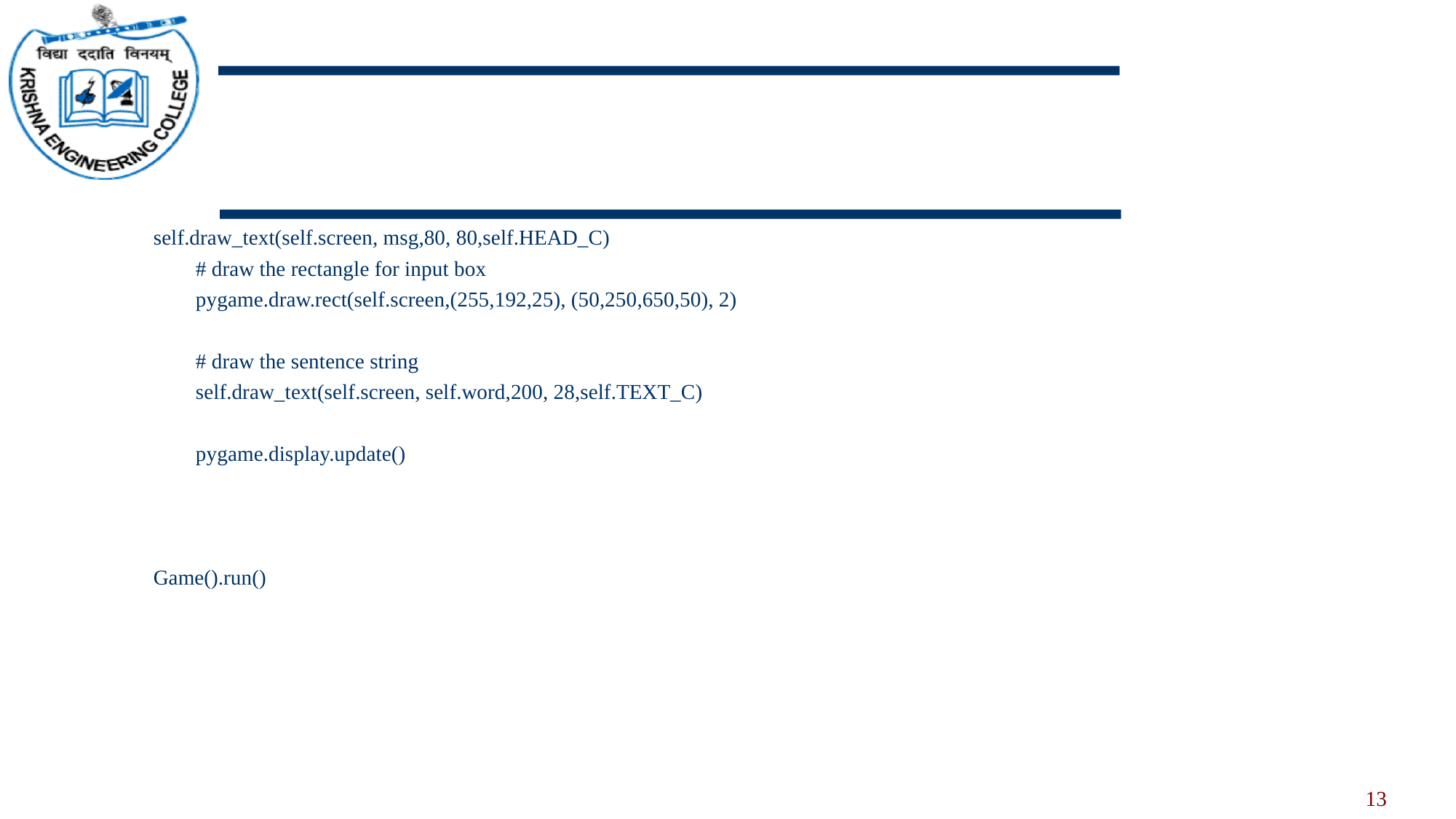

self.draw_text(self.screen, msg,80, 80,self.HEAD_C)
        # draw the rectangle for input box
        pygame.draw.rect(self.screen,(255,192,25), (50,250,650,50), 2)

        # draw the sentence string
        self.draw_text(self.screen, self.word,200, 28,self.TEXT_C)

        pygame.display.update()

Game().run()

13